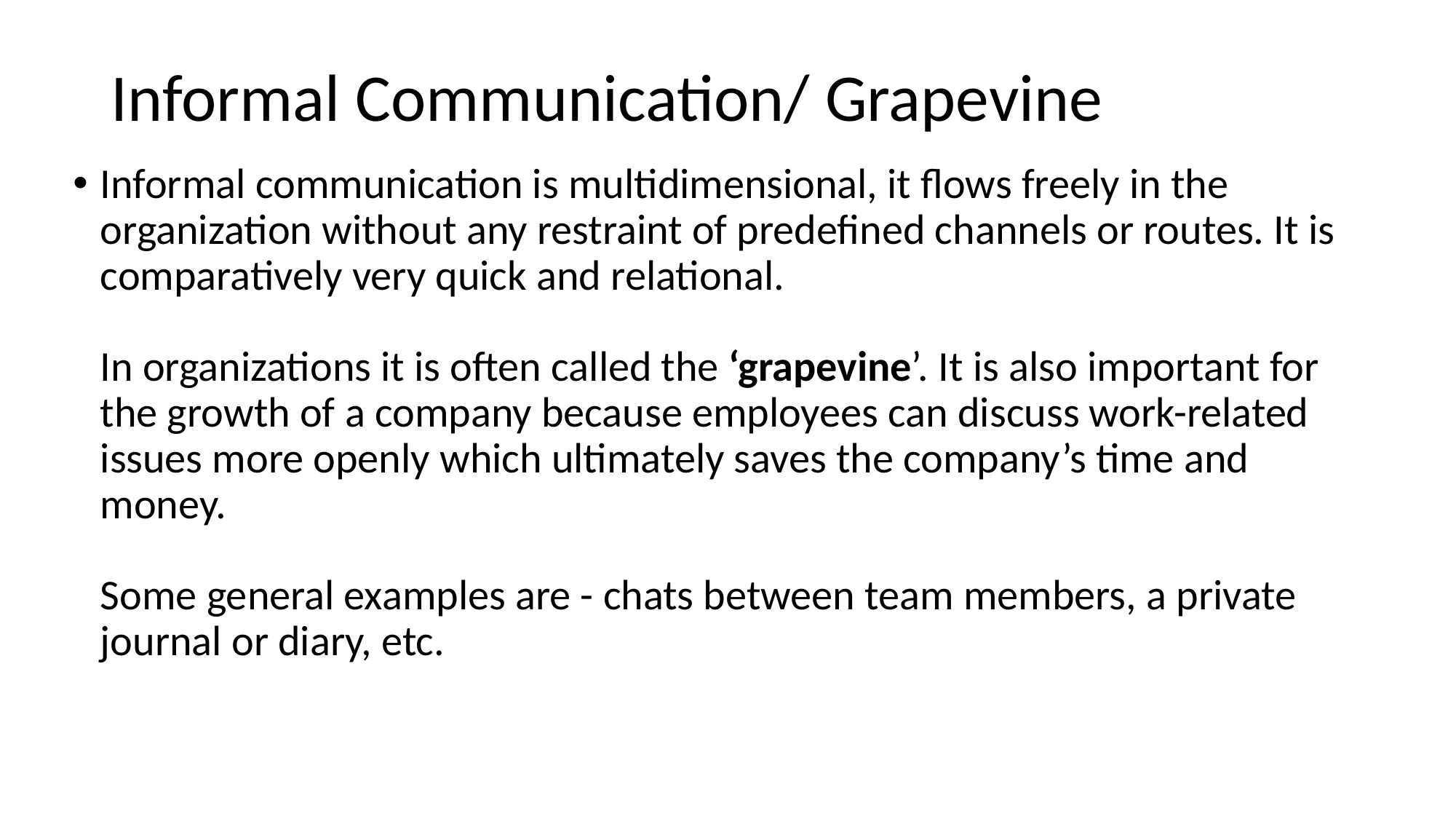

# Informal Communication/ Grapevine
Informal communication is multidimensional, it flows freely in the organization without any restraint of predefined channels or routes. It is comparatively very quick and relational.
In organizations it is often called the ‘grapevine’. It is also important for the growth of a company because employees can discuss work-related issues more openly which ultimately saves the company’s time and money.
Some general examples are - chats between team members, a private journal or diary, etc.